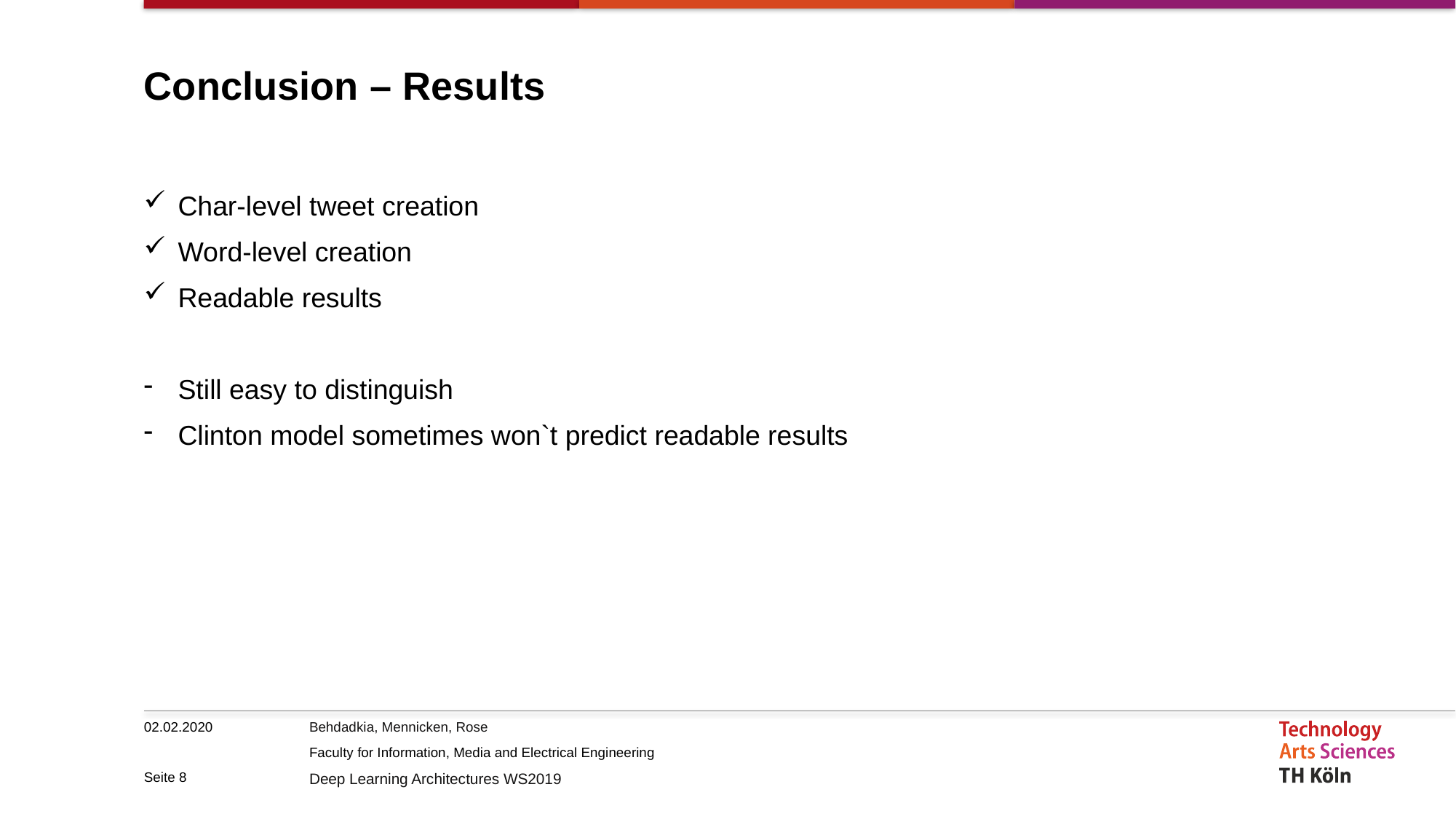

# Conclusion – Results
Char-level tweet creation
Word-level creation
Readable results

Still easy to distinguish
Clinton model sometimes won`t predict readable results

02.02.2020
Seite 8